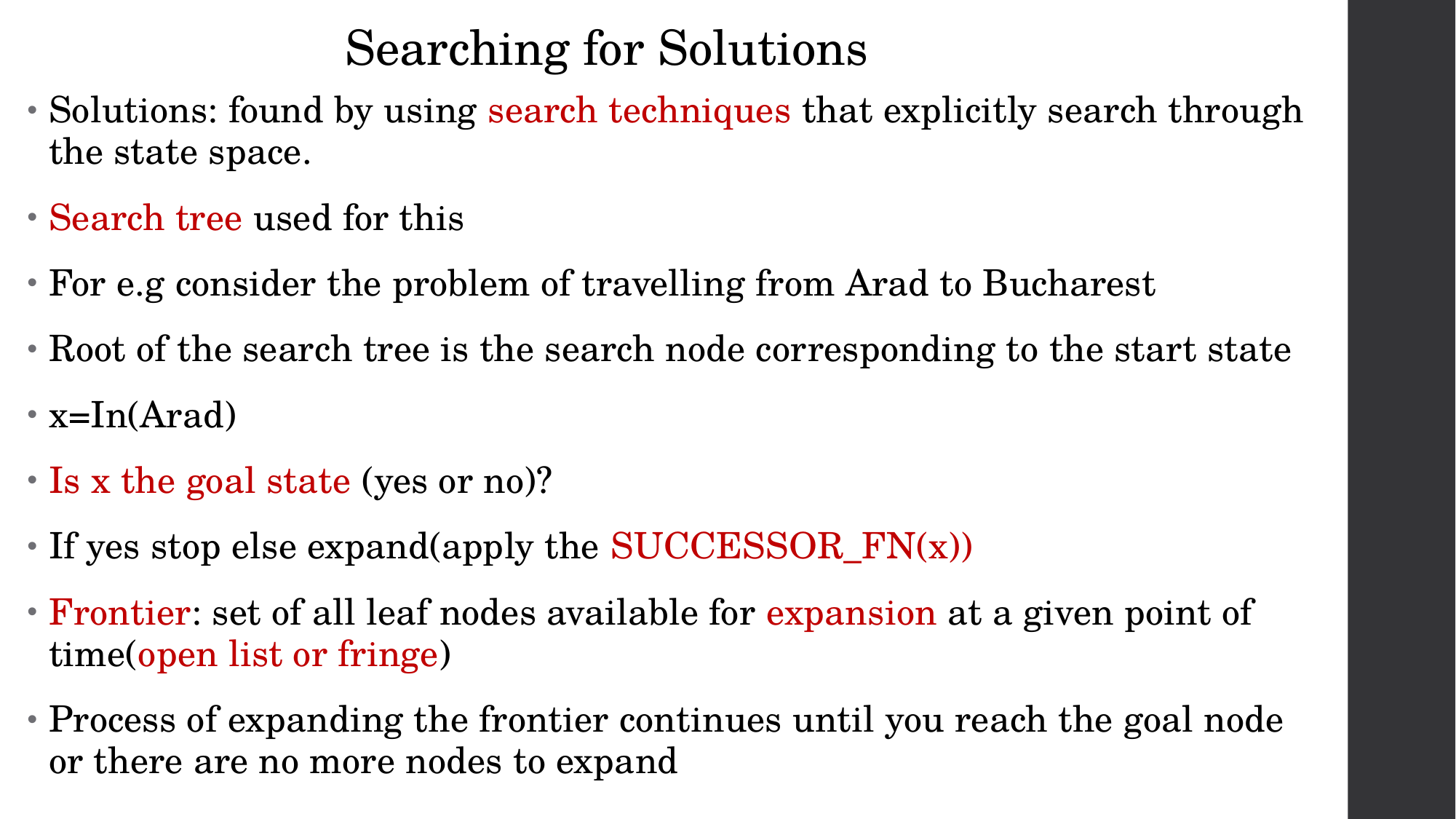

Searching for Solutions
Solutions: found by using search techniques that explicitly search through the state space.
Search tree used for this
For e.g consider the problem of travelling from Arad to Bucharest
Root of the search tree is the search node corresponding to the start state
x=In(Arad)
Is x the goal state (yes or no)?
If yes stop else expand(apply the SUCCESSOR_FN(x))
Frontier: set of all leaf nodes available for expansion at a given point of time(open list or fringe)
Process of expanding the frontier continues until you reach the goal node or there are no more nodes to expand